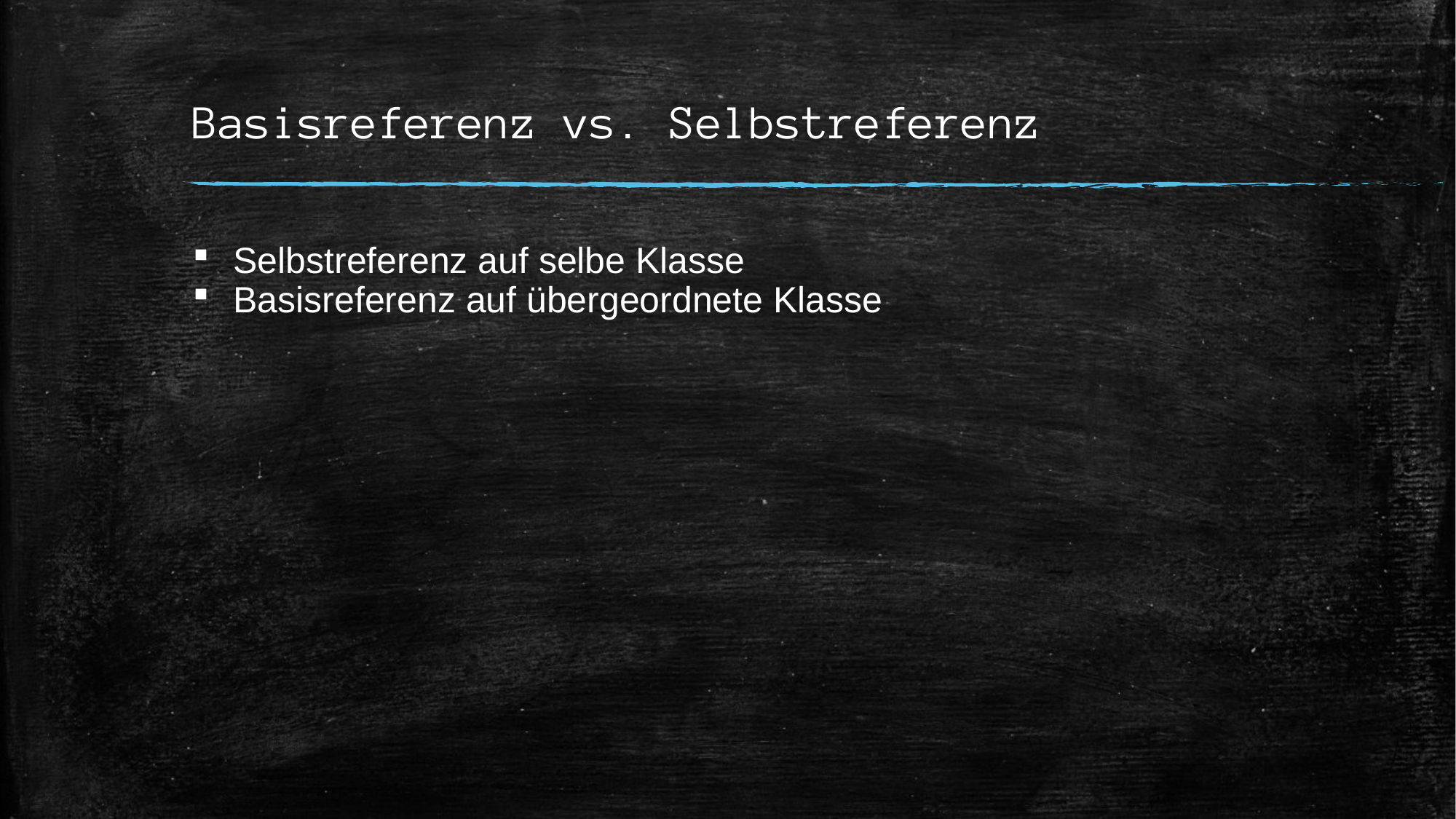

# Basisreferenz vs. Selbstreferenz
Selbstreferenz auf selbe Klasse
Basisreferenz auf übergeordnete Klasse